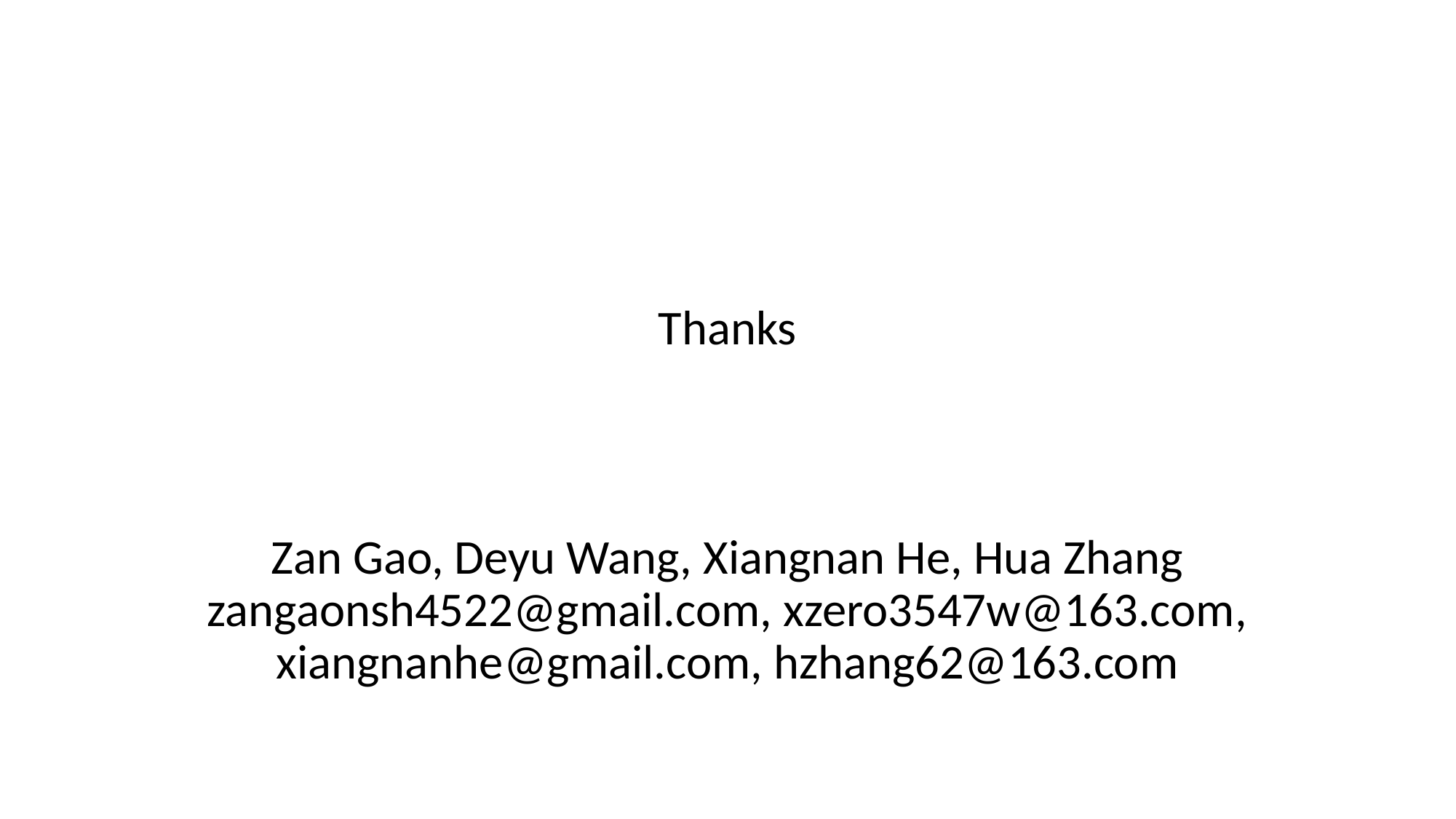

# Thanks
Zan Gao, Deyu Wang, Xiangnan He, Hua Zhang
zangaonsh4522@gmail.com, xzero3547w@163.com, xiangnanhe@gmail.com, hzhang62@163.com